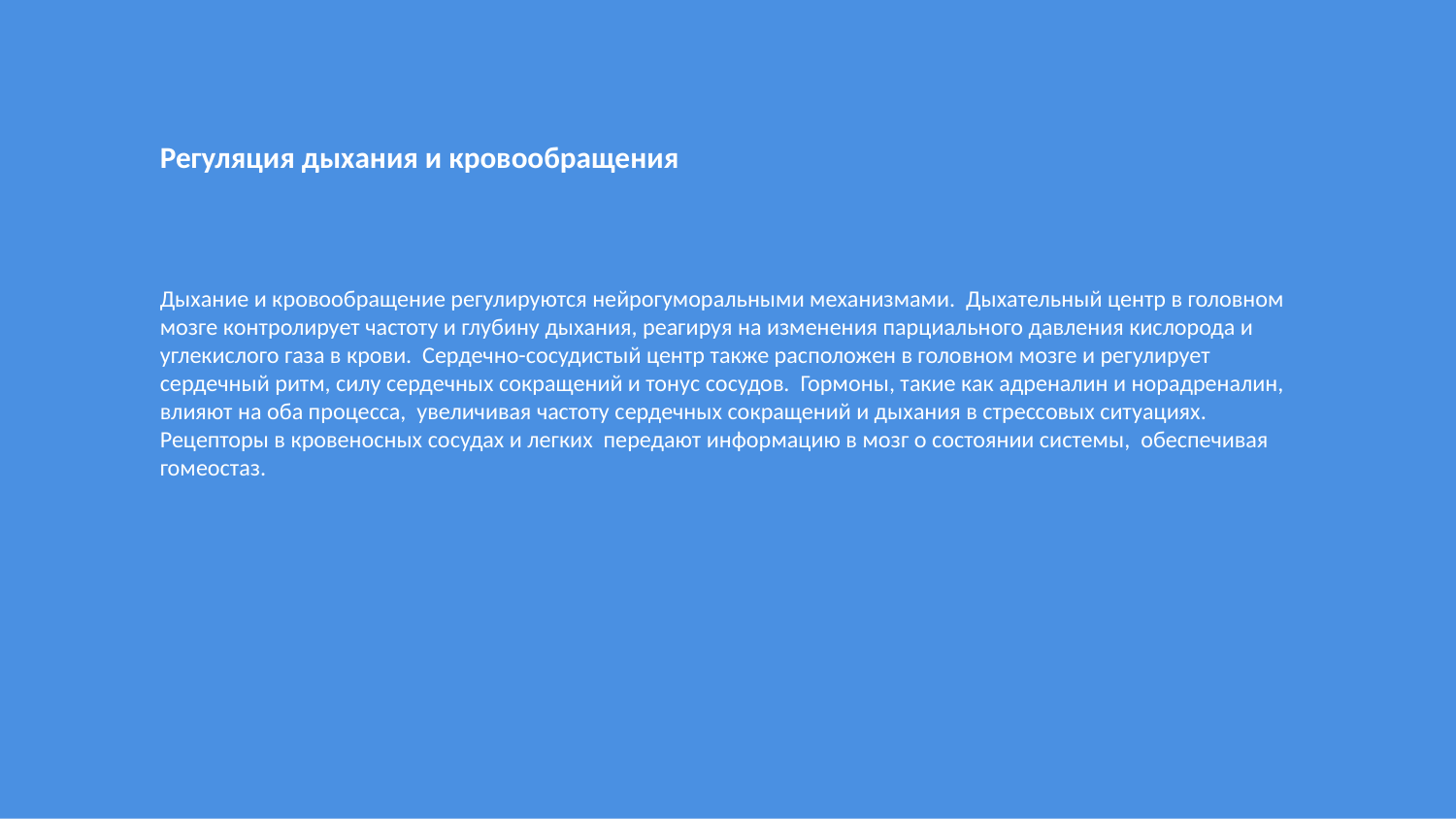

Регуляция дыхания и кровообращения
Дыхание и кровообращение регулируются нейрогуморальными механизмами.  Дыхательный центр в головном мозге контролирует частоту и глубину дыхания, реагируя на изменения парциального давления кислорода и углекислого газа в крови.  Сердечно-сосудистый центр также расположен в головном мозге и регулирует сердечный ритм, силу сердечных сокращений и тонус сосудов.  Гормоны, такие как адреналин и норадреналин,  влияют на оба процесса,  увеличивая частоту сердечных сокращений и дыхания в стрессовых ситуациях.  Рецепторы в кровеносных сосудах и легких  передают информацию в мозг о состоянии системы,  обеспечивая  гомеостаз.